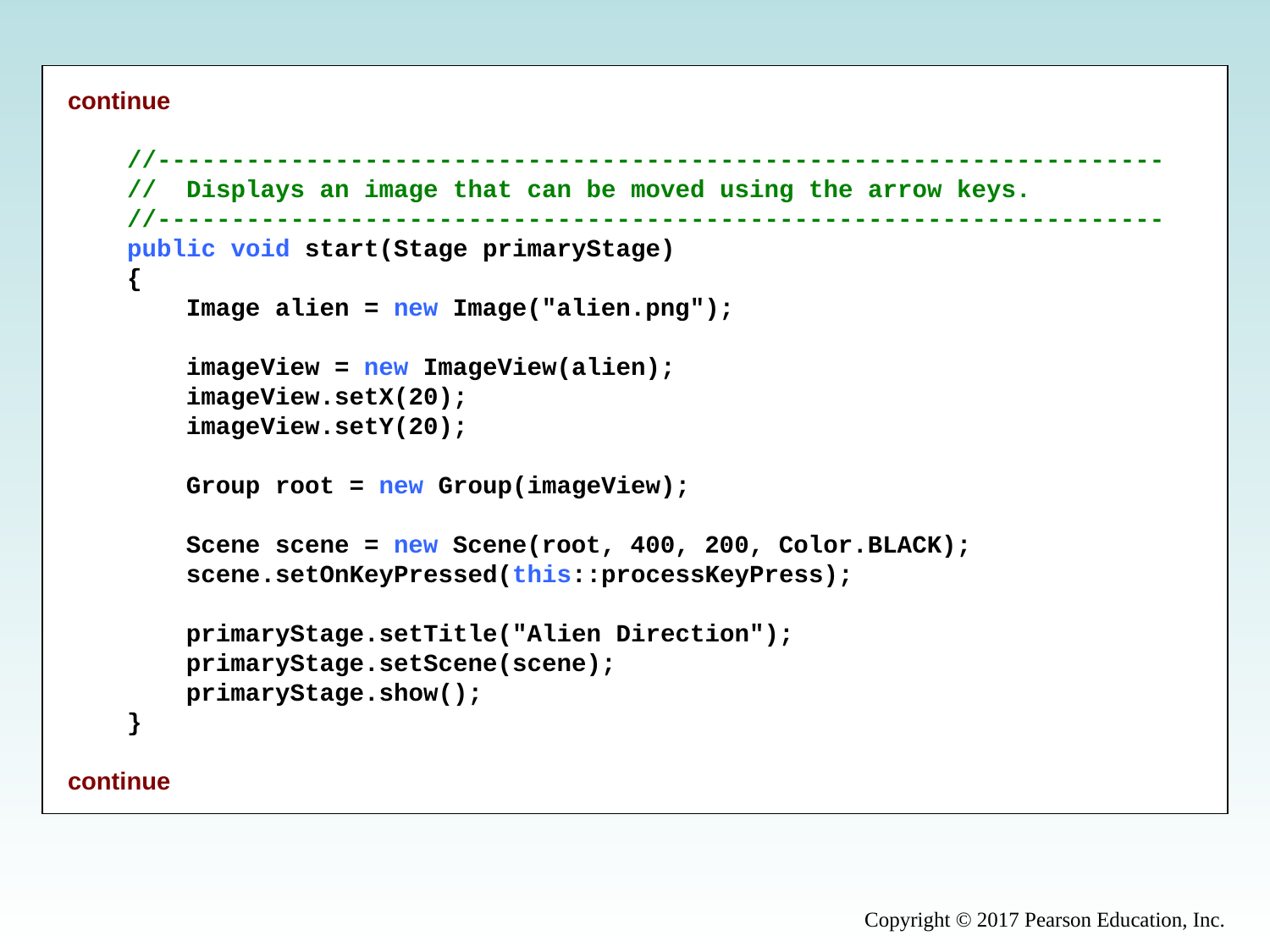

continue

    //--------------------------------------------------------------------
    //  Displays an image that can be moved using the arrow keys.
    //--------------------------------------------------------------------
    public void start(Stage primaryStage)
    {
        Image alien = new Image("alien.png");

        imageView = new ImageView(alien);
        imageView.setX(20);
        imageView.setY(20);

        Group root = new Group(imageView);

        Scene scene = new Scene(root, 400, 200, Color.BLACK);
        scene.setOnKeyPressed(this::processKeyPress);

        primaryStage.setTitle("Alien Direction");
        primaryStage.setScene(scene);
        primaryStage.show();
    }

continue
Copyright © 2017 Pearson Education, Inc.